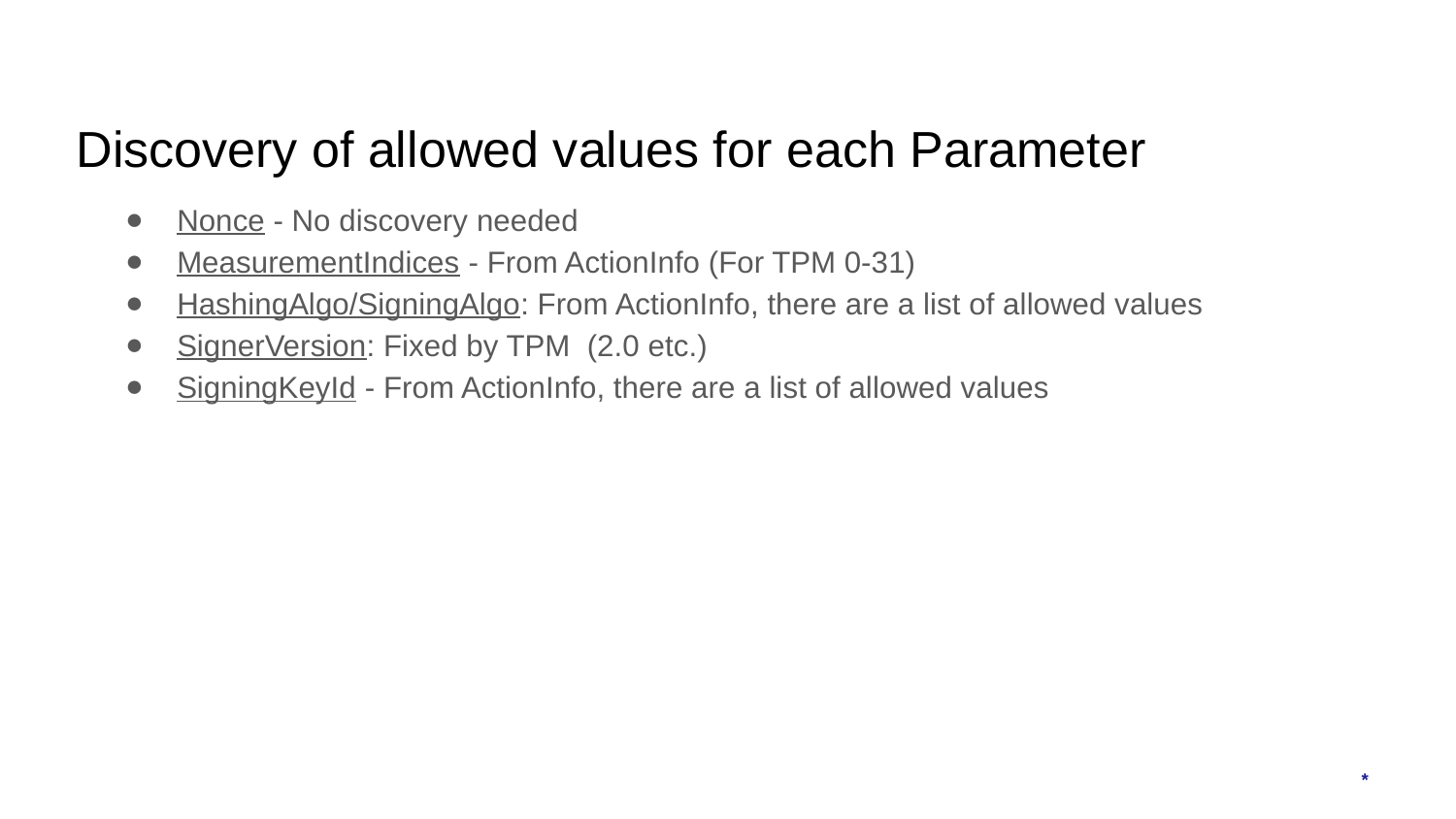

# Discovery of allowed values for each Parameter
Nonce - No discovery needed
MeasurementIndices - From ActionInfo (For TPM 0-31)
HashingAlgo/SigningAlgo: From ActionInfo, there are a list of allowed values
SignerVersion: Fixed by TPM  (2.0 etc.)
SigningKeyId - From ActionInfo, there are a list of allowed values